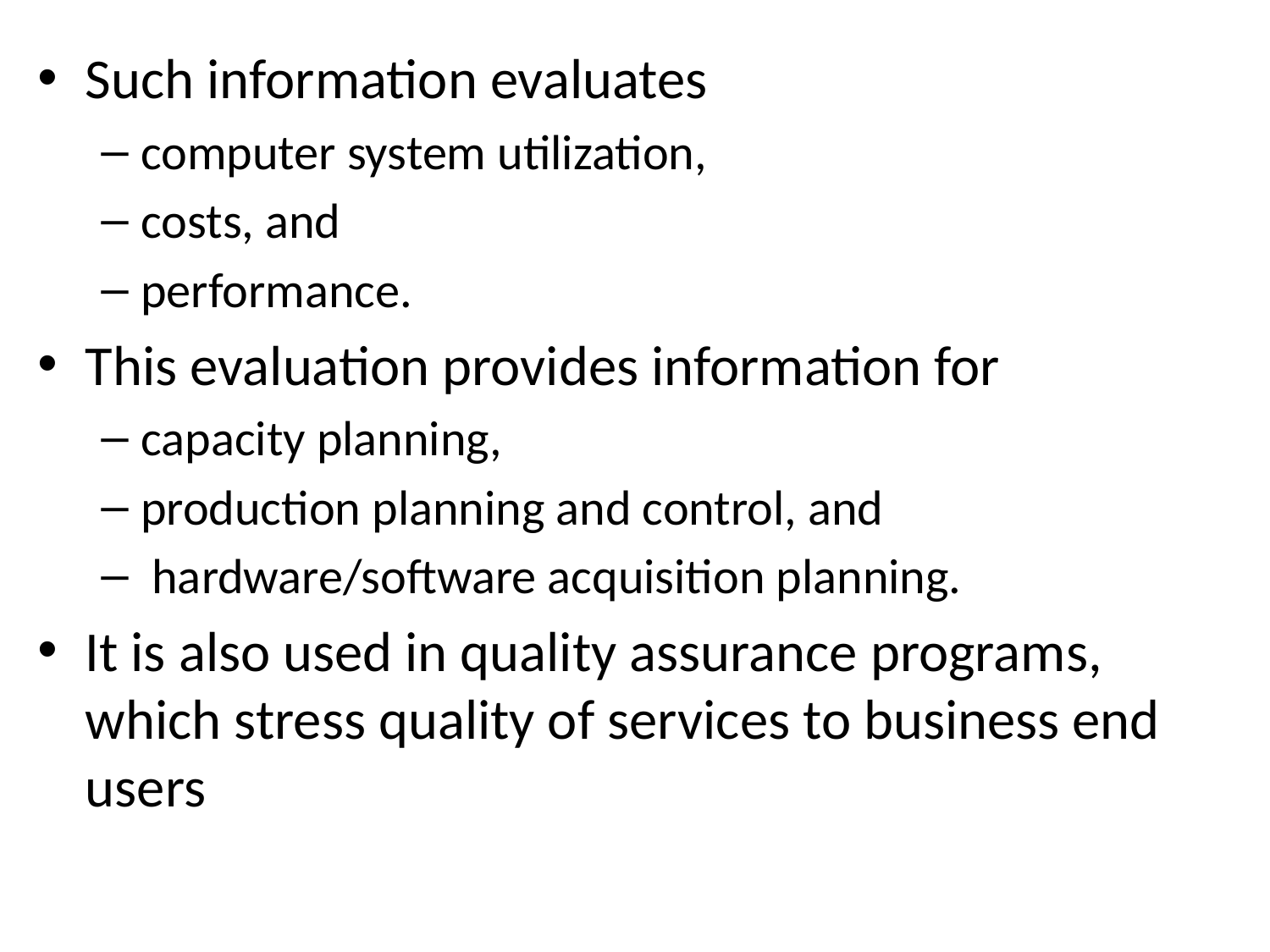

Such information evaluates
computer system utilization,
costs, and
performance.
This evaluation provides information for
capacity planning,
production planning and control, and
 hardware/software acquisition planning.
It is also used in quality assurance programs, which stress quality of services to business end users